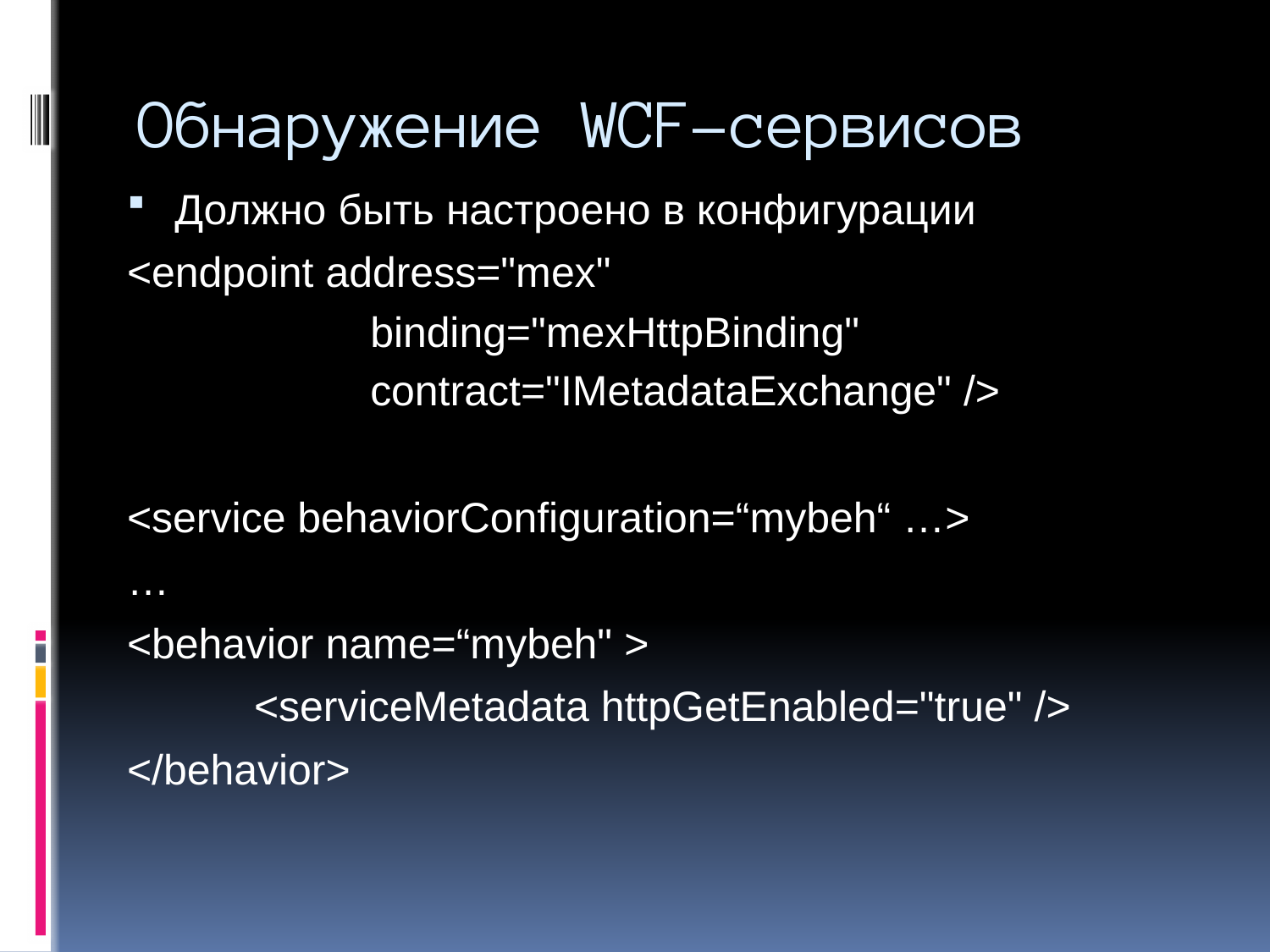

# Обнаружение WCF-сервисов
Должно быть настроено в конфигурации
<endpoint address="mex"
                binding="mexHttpBinding"
                contract="IMetadataExchange" />

<service behaviorConfiguration=“mybeh“ …>
…
<behavior name=“mybeh" >
	<serviceMetadata httpGetEnabled="true" />
</behavior>